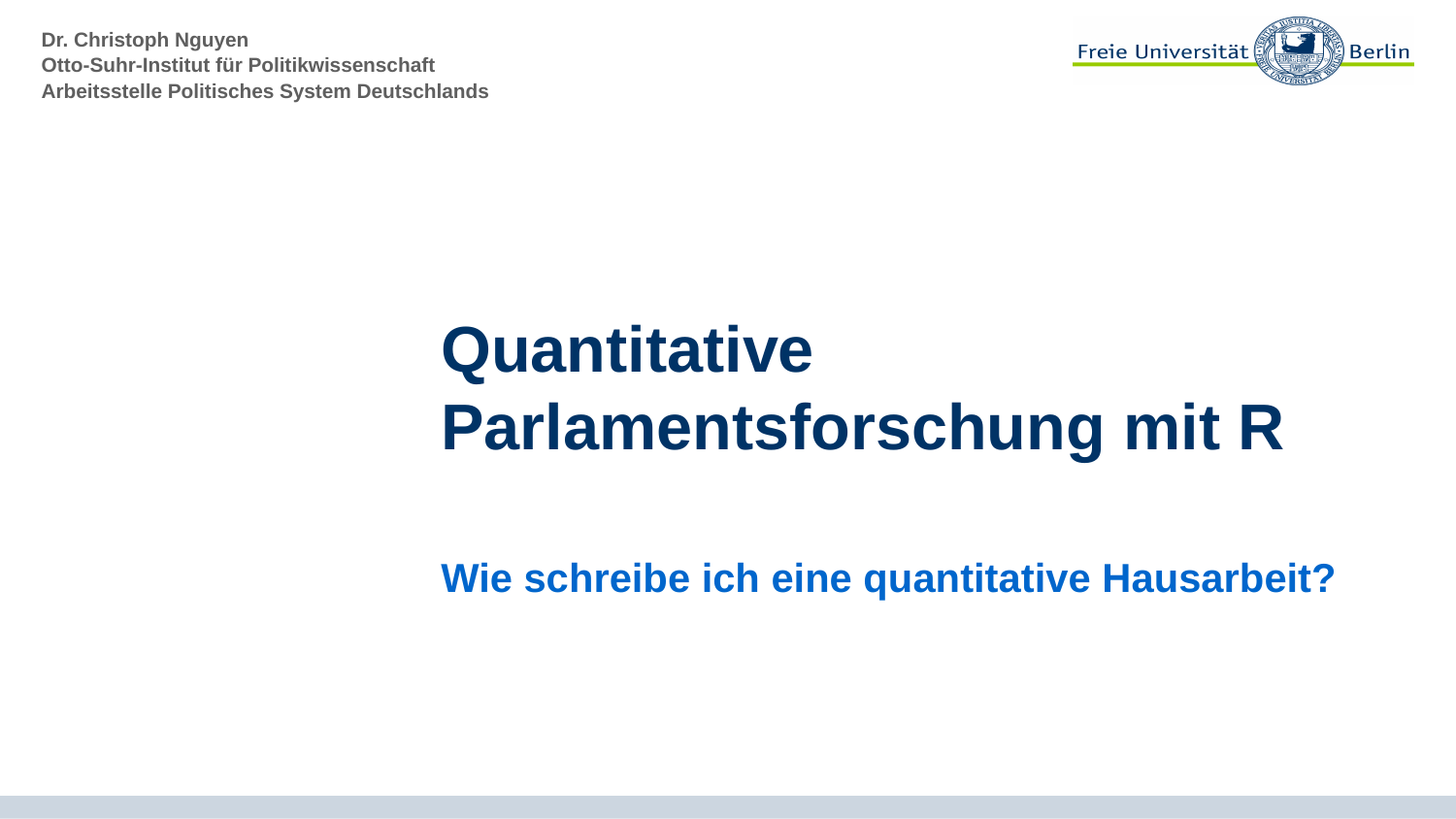

# Quantitative Parlamentsforschung mit R
Wie schreibe ich eine quantitative Hausarbeit?